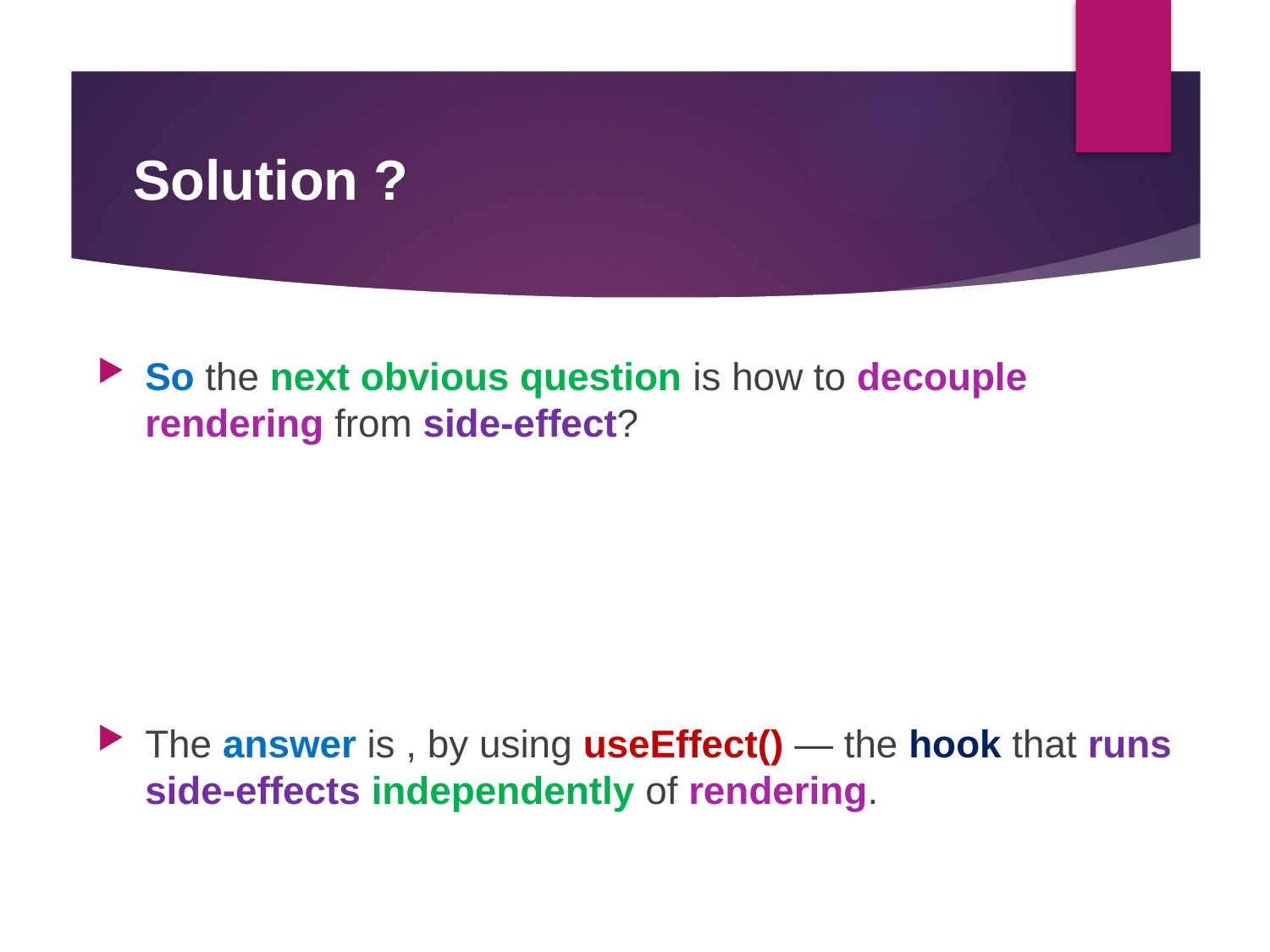

#
Solution ?
So the next obvious question is how to decouple rendering from side-effect?

The answer is , by using useEffect() — the hook that runs side-effects independently of rendering.